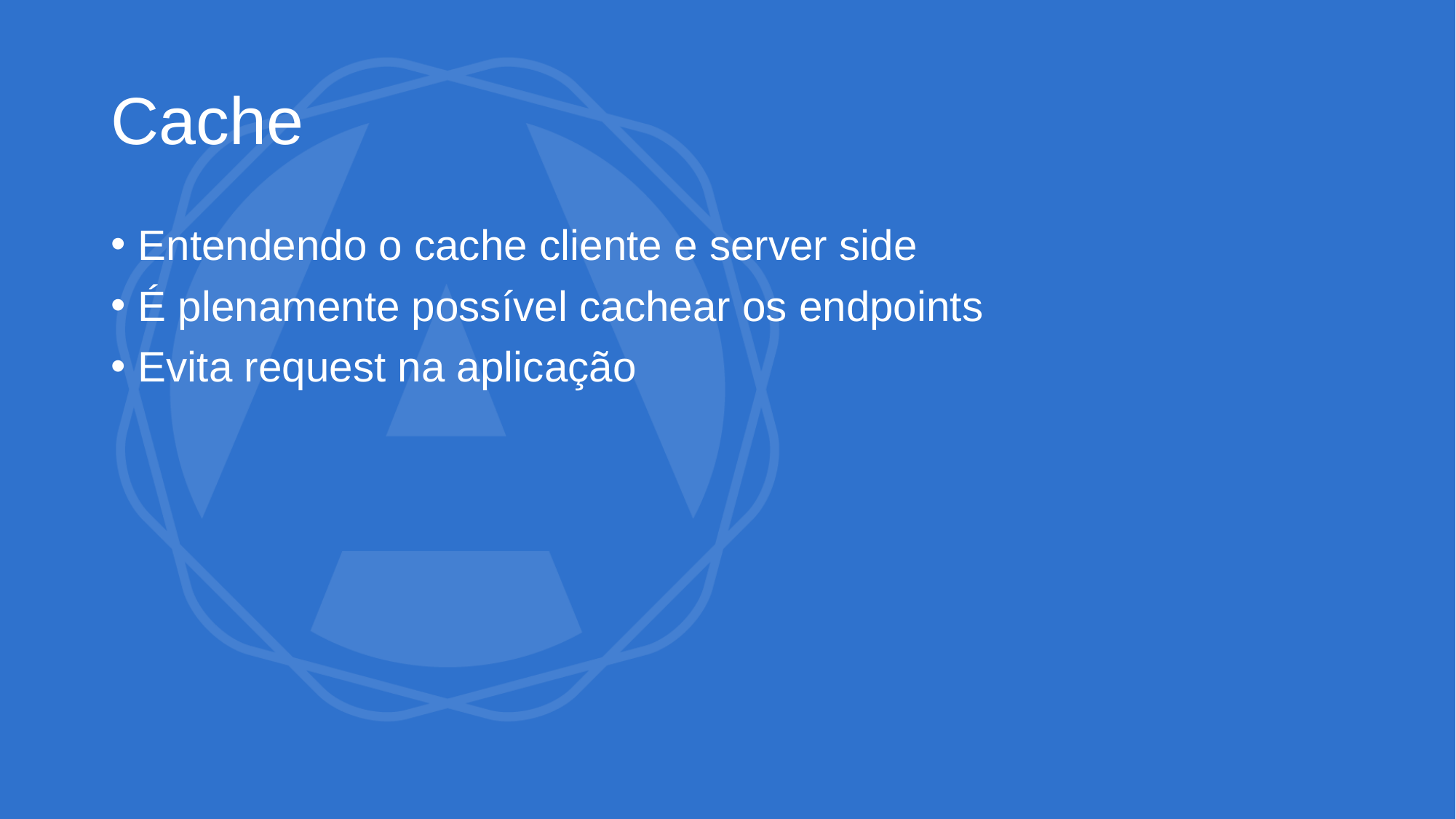

# Cache
Entendendo o cache cliente e server side
É plenamente possível cachear os endpoints
Evita request na aplicação